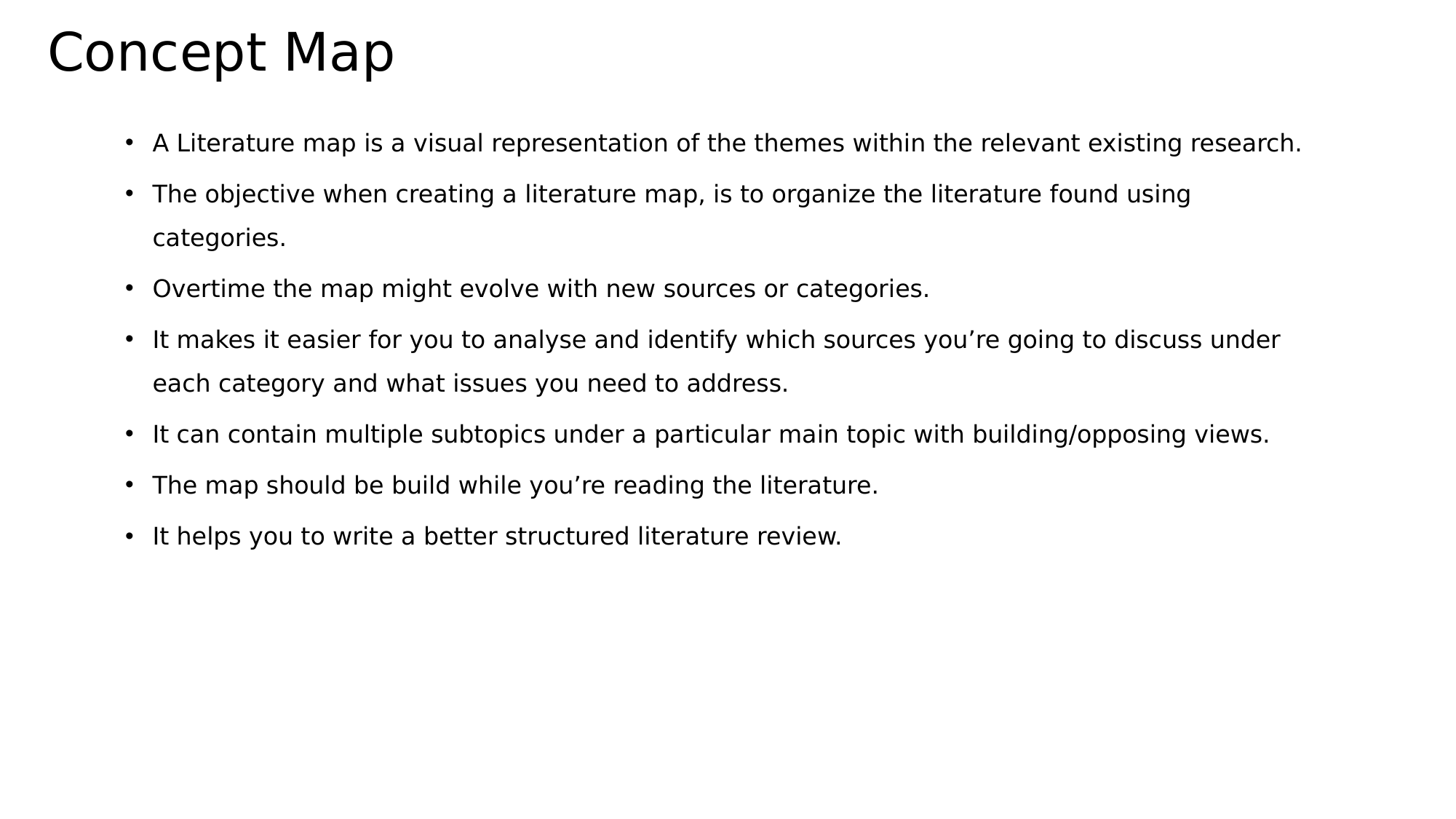

# Concept Map
A Literature map is a visual representation of the themes within the relevant existing research.
The objective when creating a literature map, is to organize the literature found using categories.
Overtime the map might evolve with new sources or categories.
It makes it easier for you to analyse and identify which sources you’re going to discuss under each category and what issues you need to address.
It can contain multiple subtopics under a particular main topic with building/opposing views.
The map should be build while you’re reading the literature.
It helps you to write a better structured literature review.